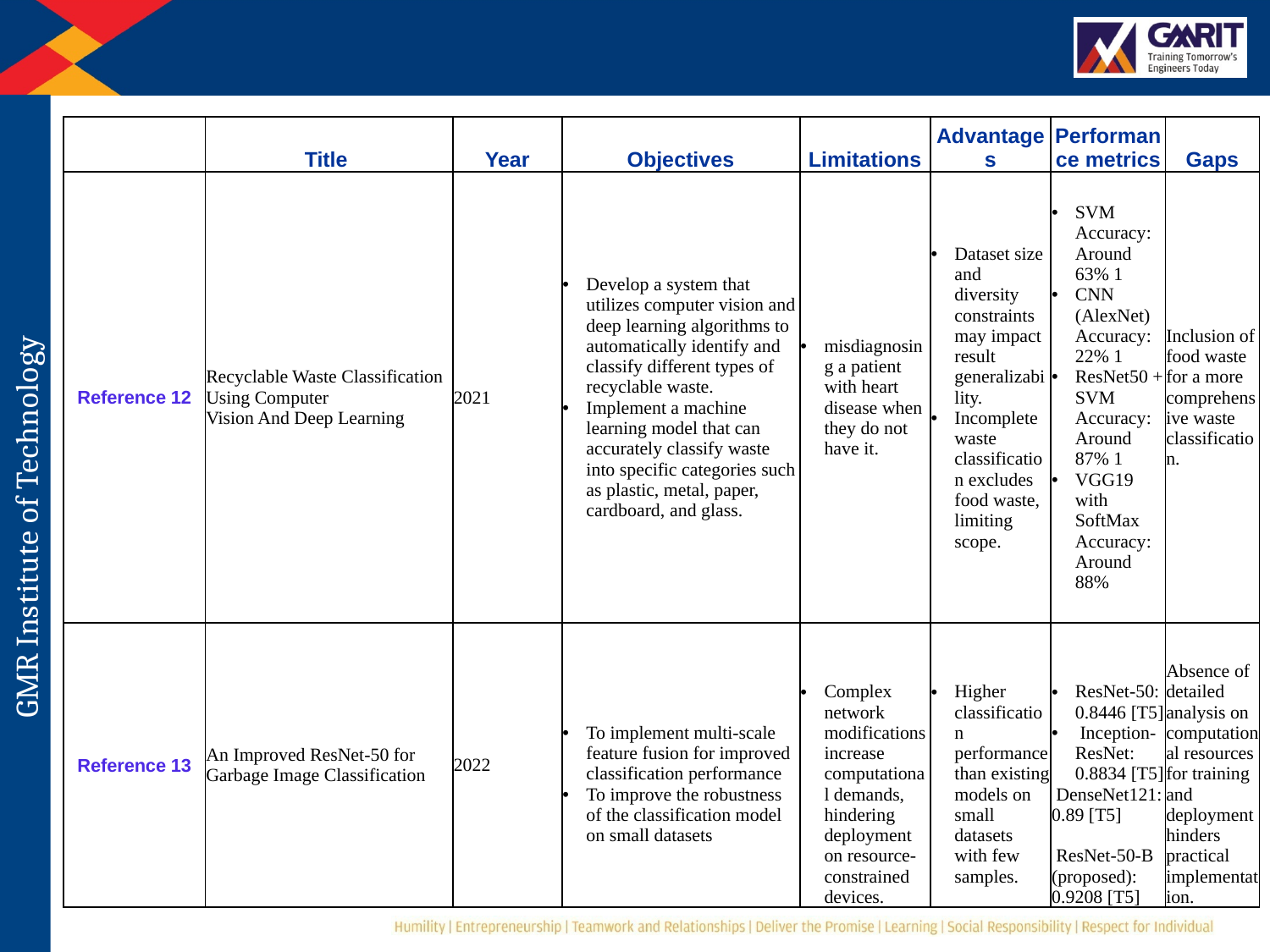

|  | Title | Year | Objectives | Limitations | Advantages | Performance metrics | Gaps |
| --- | --- | --- | --- | --- | --- | --- | --- |
| Reference 12 | Recyclable Waste Classification Using Computer Vision And Deep Learning | 2021 | Develop a system that utilizes computer vision and deep learning algorithms to automatically identify and classify different types of recyclable waste. Implement a machine learning model that can accurately classify waste into specific categories such as plastic, metal, paper, cardboard, and glass. | misdiagnosing a patient with heart disease when they do not have it. | Dataset size and diversity constraints may impact result generalizability. Incomplete waste classification excludes food waste, limiting scope. | SVM Accuracy: Around 63% 1 CNN (AlexNet) Accuracy: 22% 1 ResNet50 + SVM Accuracy: Around 87% 1 VGG19 with SoftMax Accuracy: Around 88% | Inclusion of food waste for a more comprehensive waste classification. |
| Reference 13 | An Improved ResNet-50 for Garbage Image Classification | 2022 | To implement multi-scale feature fusion for improved classification performance To improve the robustness of the classification model on small datasets | Complex network modifications increase computational demands, hindering deployment on resource-constrained devices. | Higher classification performance than existing models on small datasets with few samples. | ResNet-50: 0.8446 [T5] Inception-ResNet: 0.8834 [T5] DenseNet121: 0.89 [T5] ResNet-50-B (proposed): 0.9208 [T5] | Absence of detailed analysis on computational resources for training and deployment hinders practical implementation. |